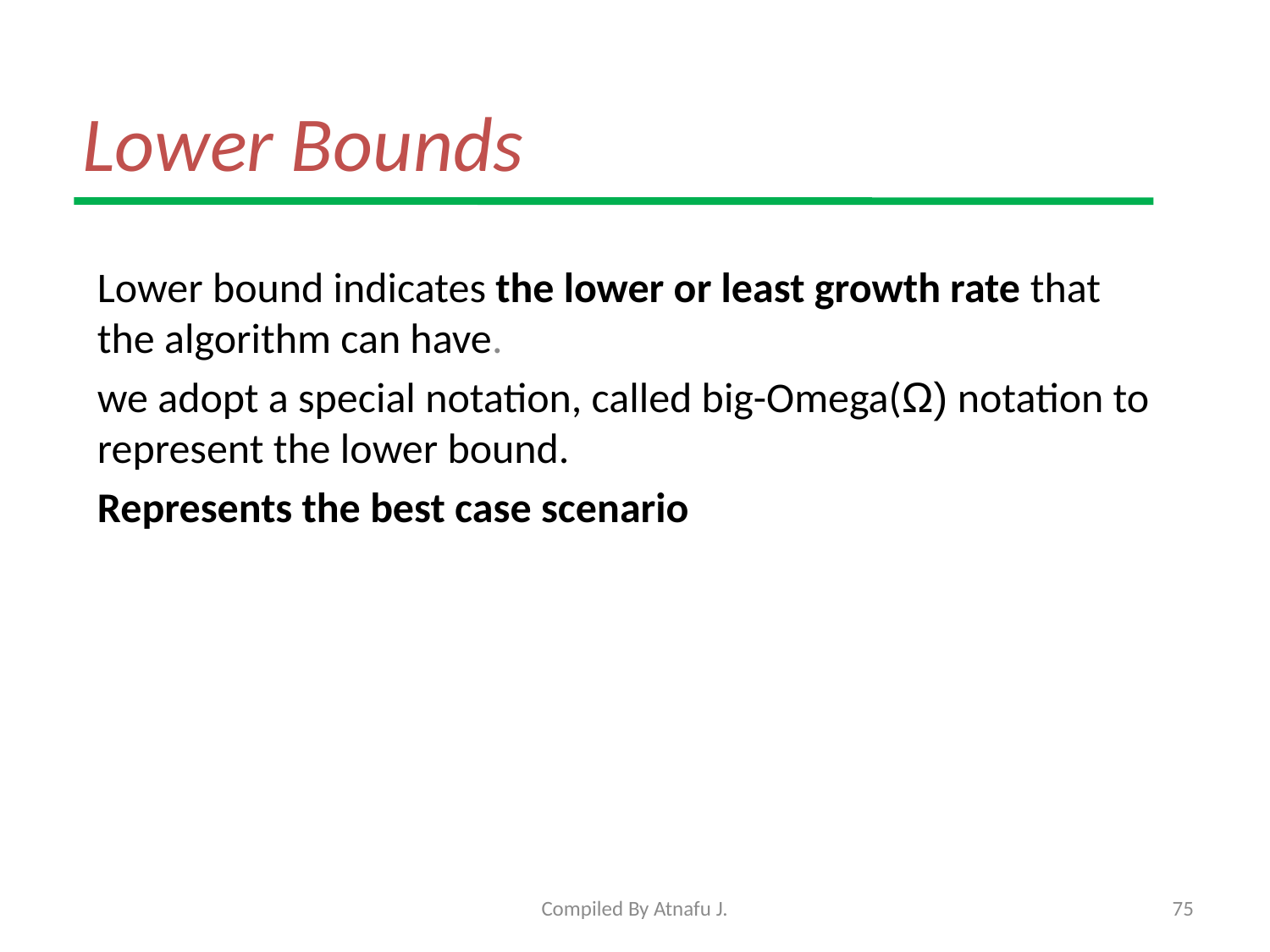

# Lower Bounds
Lower bound indicates the lower or least growth rate that the algorithm can have.
we adopt a special notation, called big-Omega(Ω) notation to represent the lower bound.
Represents the best case scenario

Compiled By Atnafu J.
75